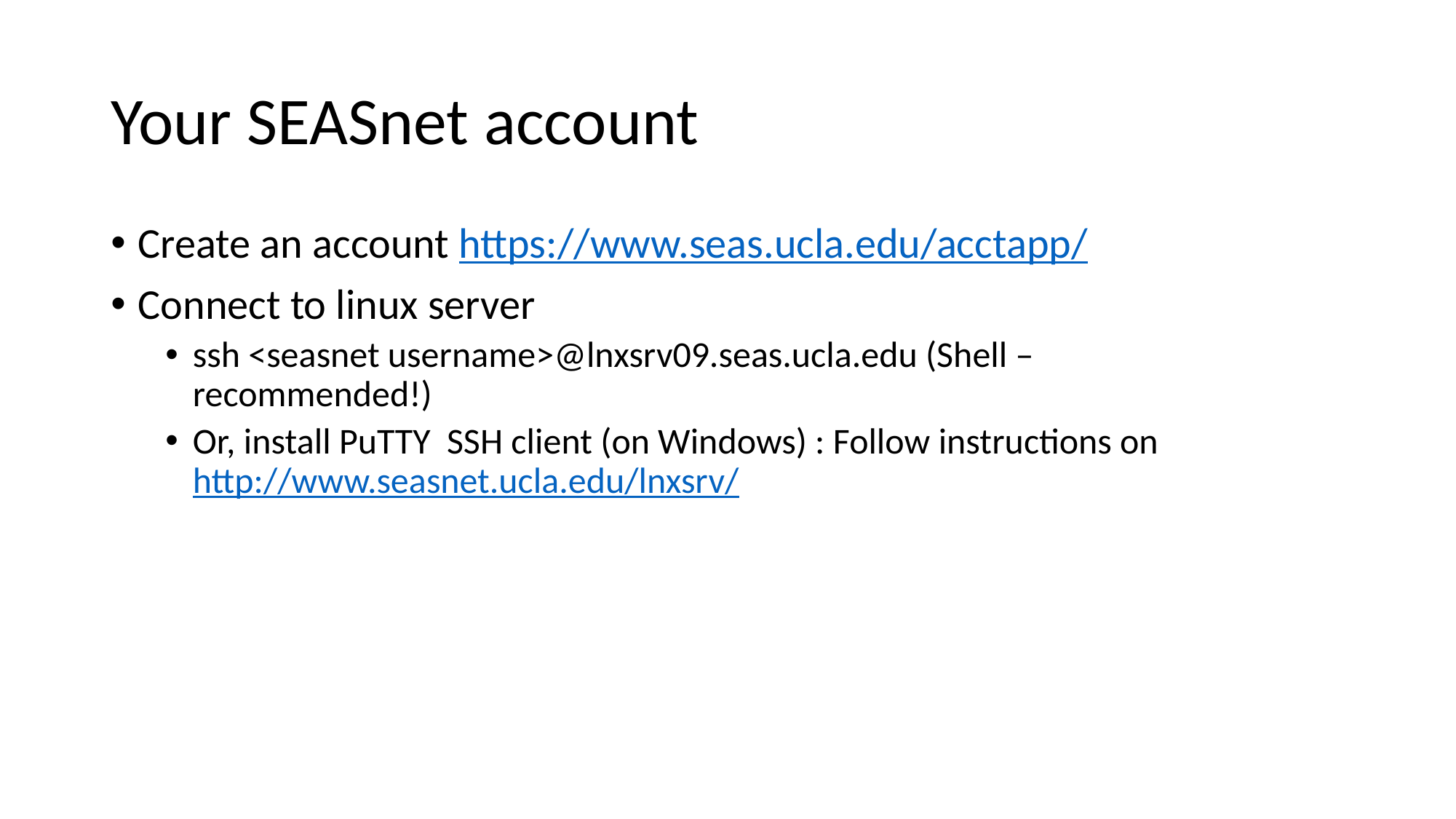

# Your SEASnet account
Create an account https://www.seas.ucla.edu/acctapp/
Connect to linux server
ssh <seasnet username>@lnxsrv09.seas.ucla.edu (Shell – recommended!)
Or, install PuTTY  SSH client (on Windows) : Follow instructions on http://www.seasnet.ucla.edu/lnxsrv/